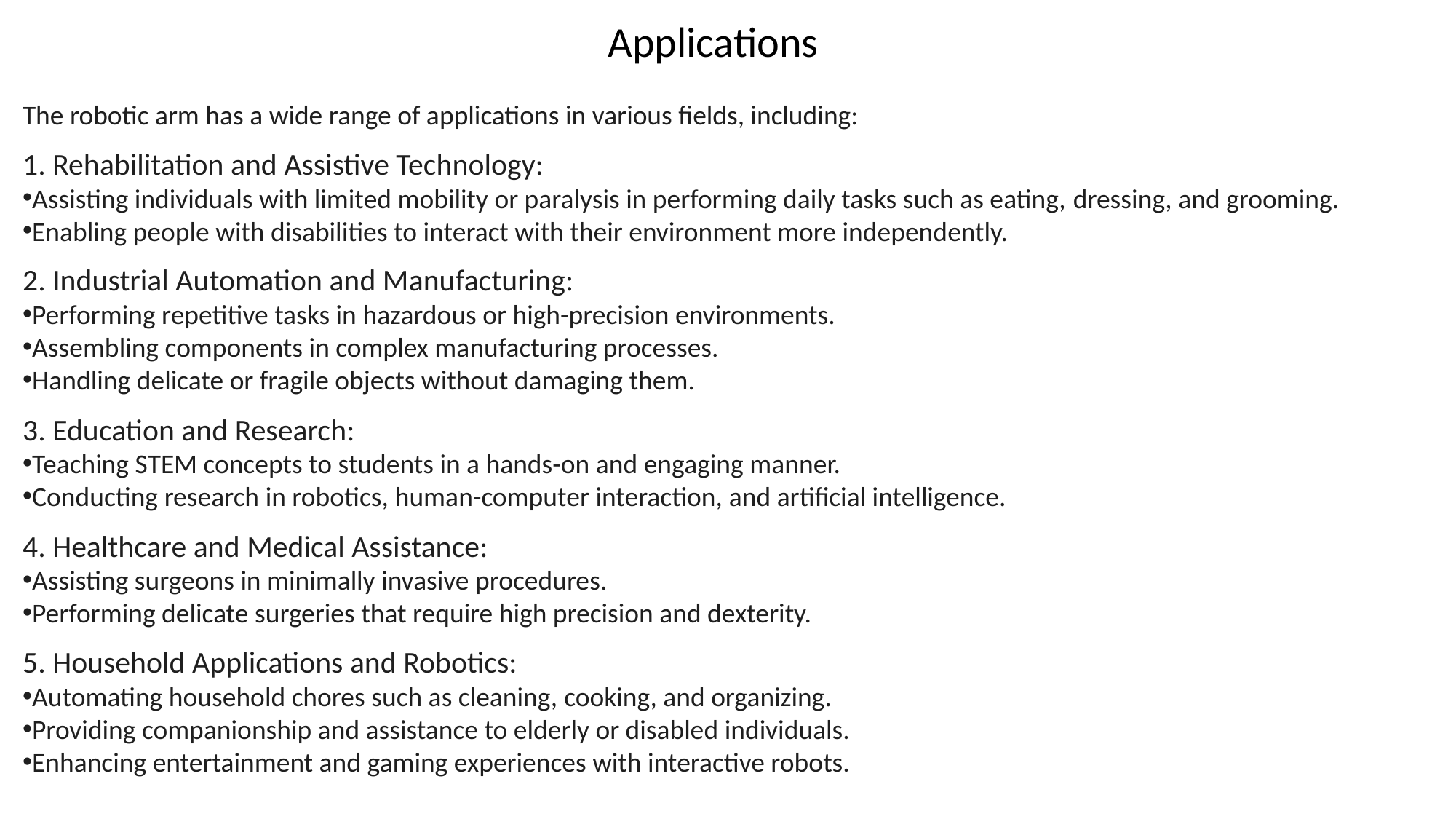

Applications
The robotic arm has a wide range of applications in various fields, including:

1. Rehabilitation and Assistive Technology:
Assisting individuals with limited mobility or paralysis in performing daily tasks such as eating, dressing, and grooming.
Enabling people with disabilities to interact with their environment more independently.

2. Industrial Automation and Manufacturing:
Performing repetitive tasks in hazardous or high-precision environments.
Assembling components in complex manufacturing processes.
Handling delicate or fragile objects without damaging them.

3. Education and Research:
Teaching STEM concepts to students in a hands-on and engaging manner.
Conducting research in robotics, human-computer interaction, and artificial intelligence.

4. Healthcare and Medical Assistance:
Assisting surgeons in minimally invasive procedures.
Performing delicate surgeries that require high precision and dexterity.

5. Household Applications and Robotics:
Automating household chores such as cleaning, cooking, and organizing.
Providing companionship and assistance to elderly or disabled individuals.
Enhancing entertainment and gaming experiences with interactive robots.